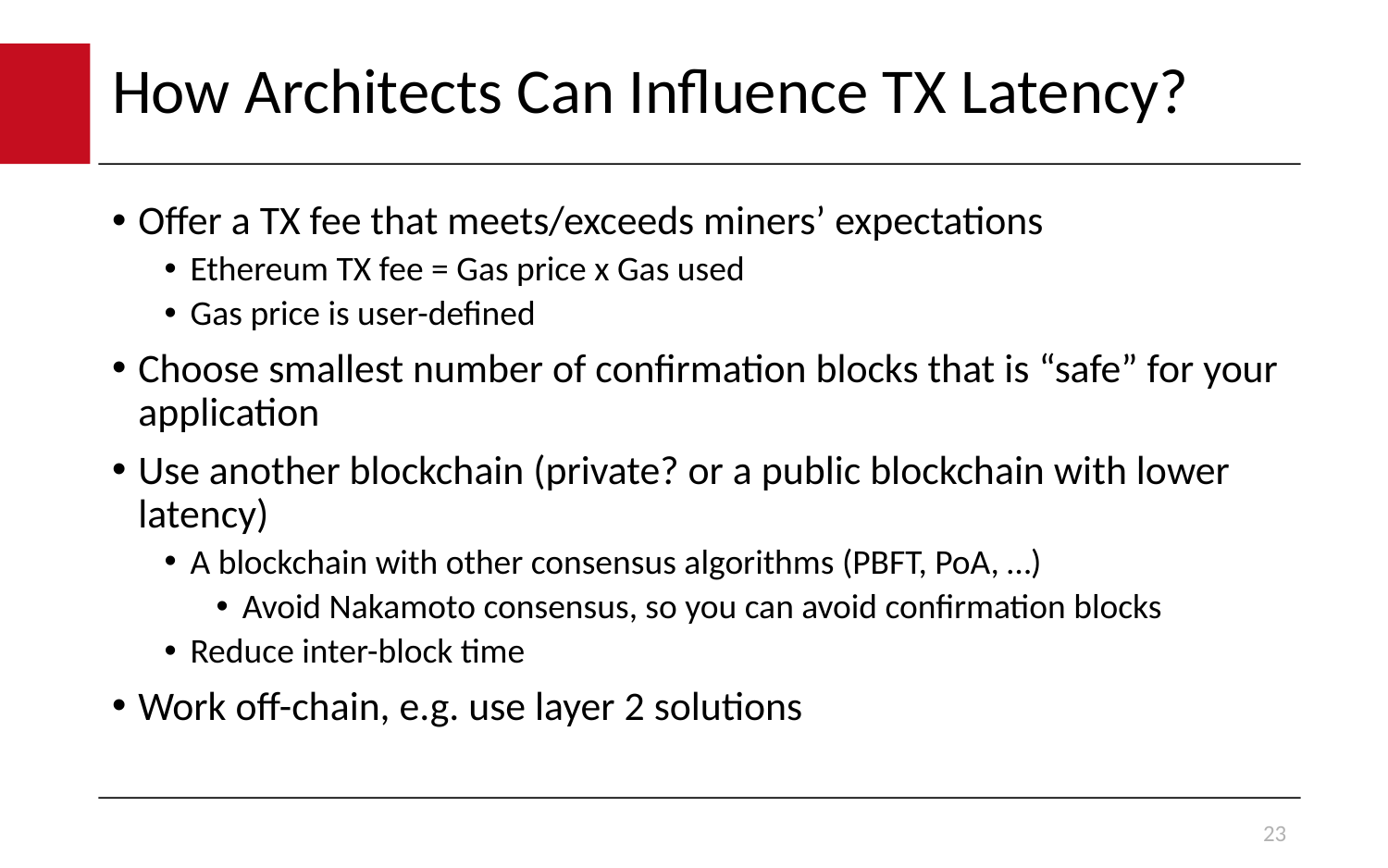

# How Architects Can Influence TX Latency?
Offer a TX fee that meets/exceeds miners’ expectations
Ethereum TX fee = Gas price x Gas used
Gas price is user-defined
Choose smallest number of confirmation blocks that is “safe” for your application
Use another blockchain (private? or a public blockchain with lower latency)
A blockchain with other consensus algorithms (PBFT, PoA, …)
Avoid Nakamoto consensus, so you can avoid confirmation blocks
Reduce inter-block time
Work off-chain, e.g. use layer 2 solutions
23